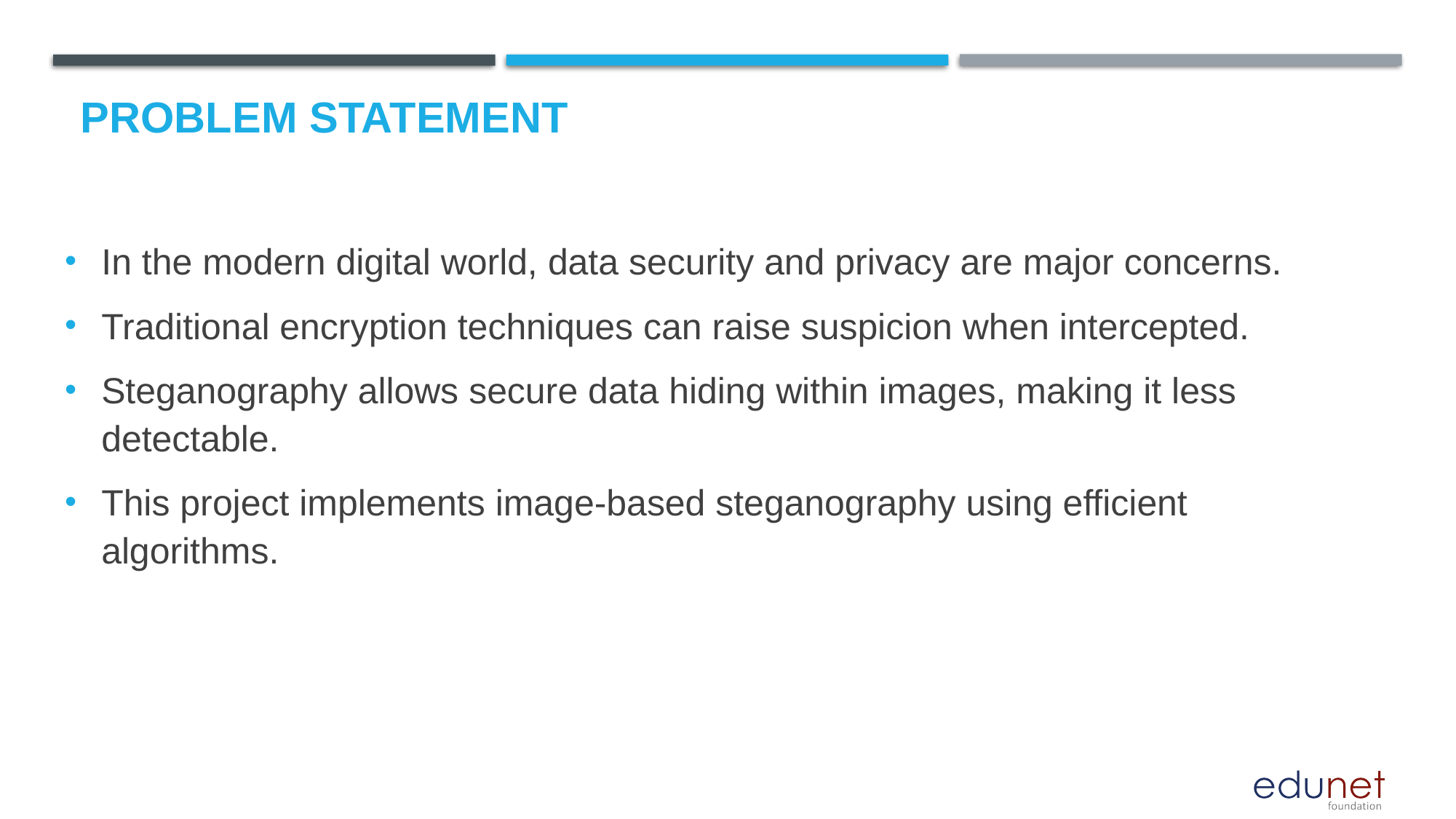

# Problem Statement
In the modern digital world, data security and privacy are major concerns.
Traditional encryption techniques can raise suspicion when intercepted.
Steganography allows secure data hiding within images, making it less detectable.
This project implements image-based steganography using efficient algorithms.